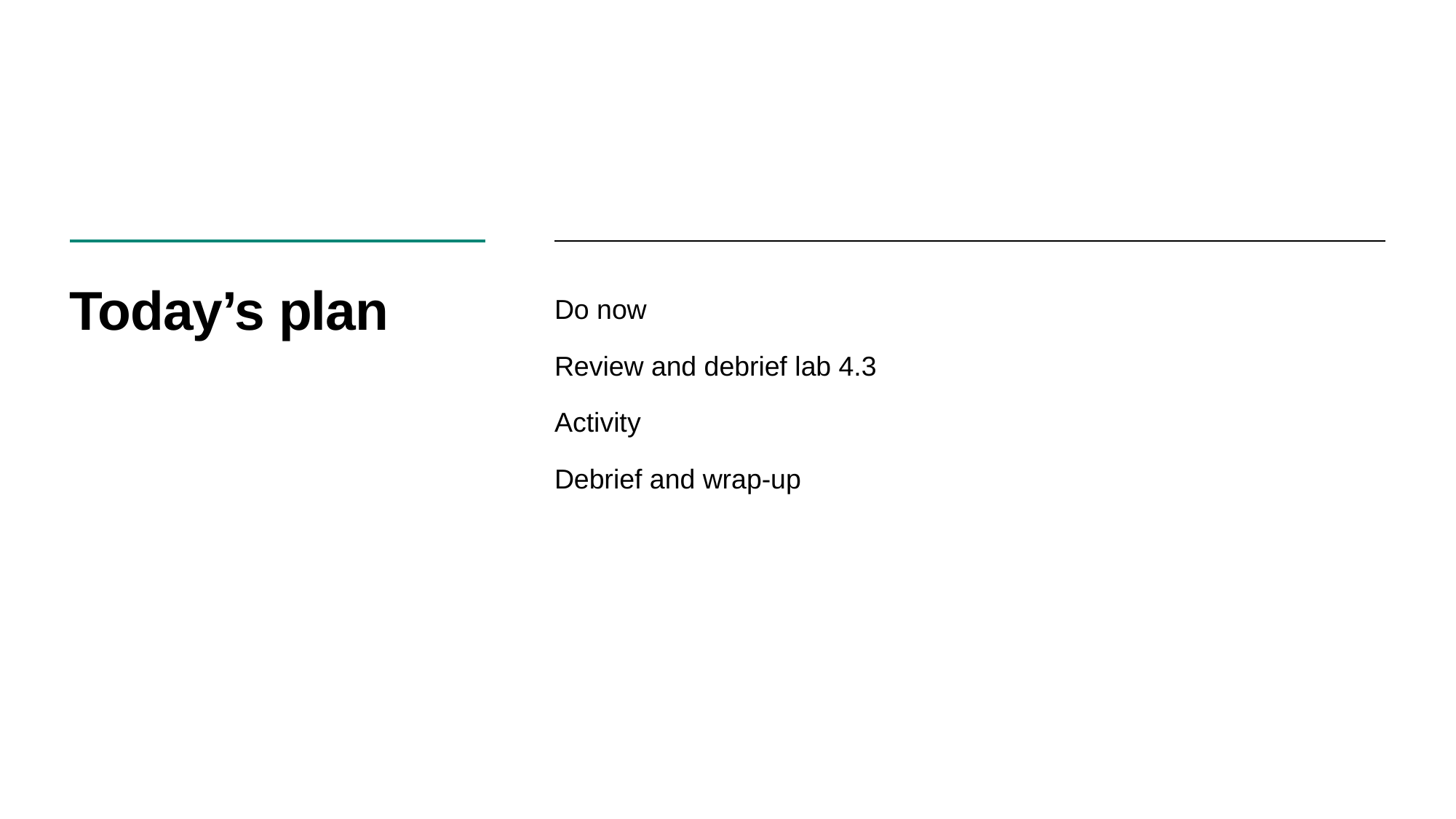

# Today’s plan
Do now
Review and debrief lab 4.3
Activity
Debrief and wrap-up